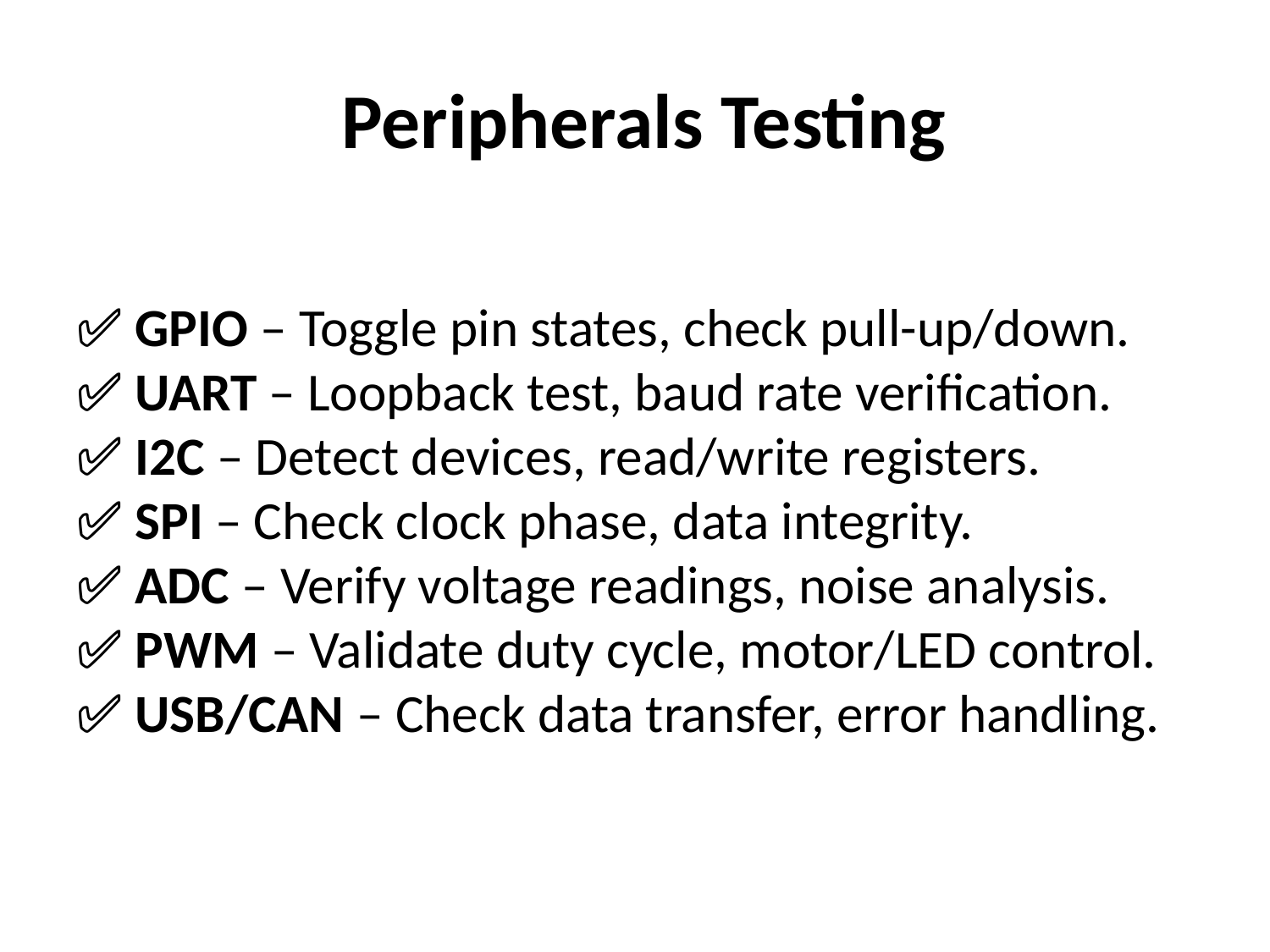

# Peripherals Testing
✅ GPIO – Toggle pin states, check pull-up/down.
✅ UART – Loopback test, baud rate verification.
✅ I2C – Detect devices, read/write registers.
✅ SPI – Check clock phase, data integrity.
✅ ADC – Verify voltage readings, noise analysis.
✅ PWM – Validate duty cycle, motor/LED control.
✅ USB/CAN – Check data transfer, error handling.